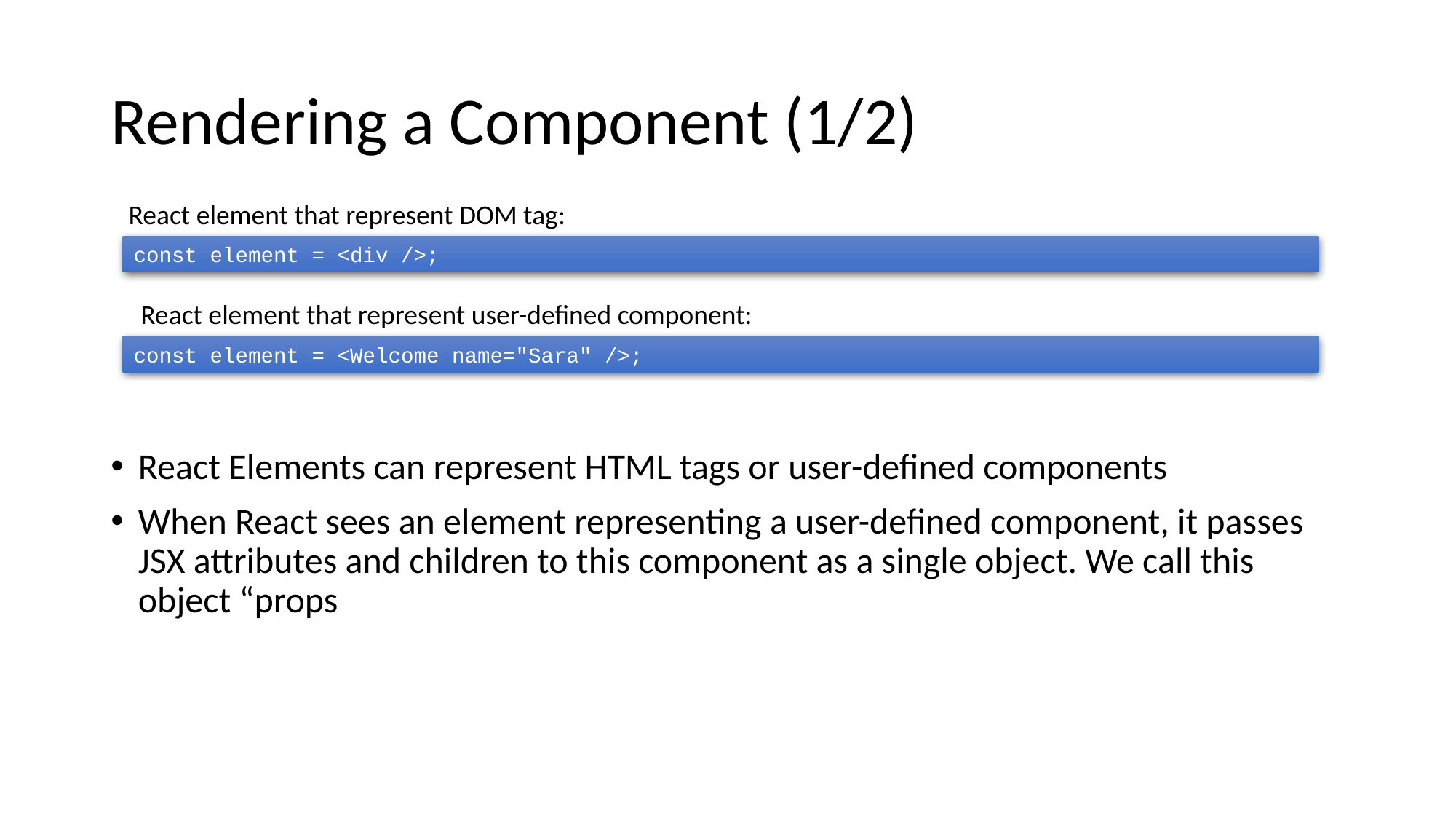

# Rendering a Component (1/2)
React element that represent DOM tag:
const element = <div />;
React element that represent user-defined component:
const element = <Welcome name="Sara" />;
React Elements can represent HTML tags or user-defined components
When React sees an element representing a user-defined component, it passes JSX attributes and children to this component as a single object. We call this object “props